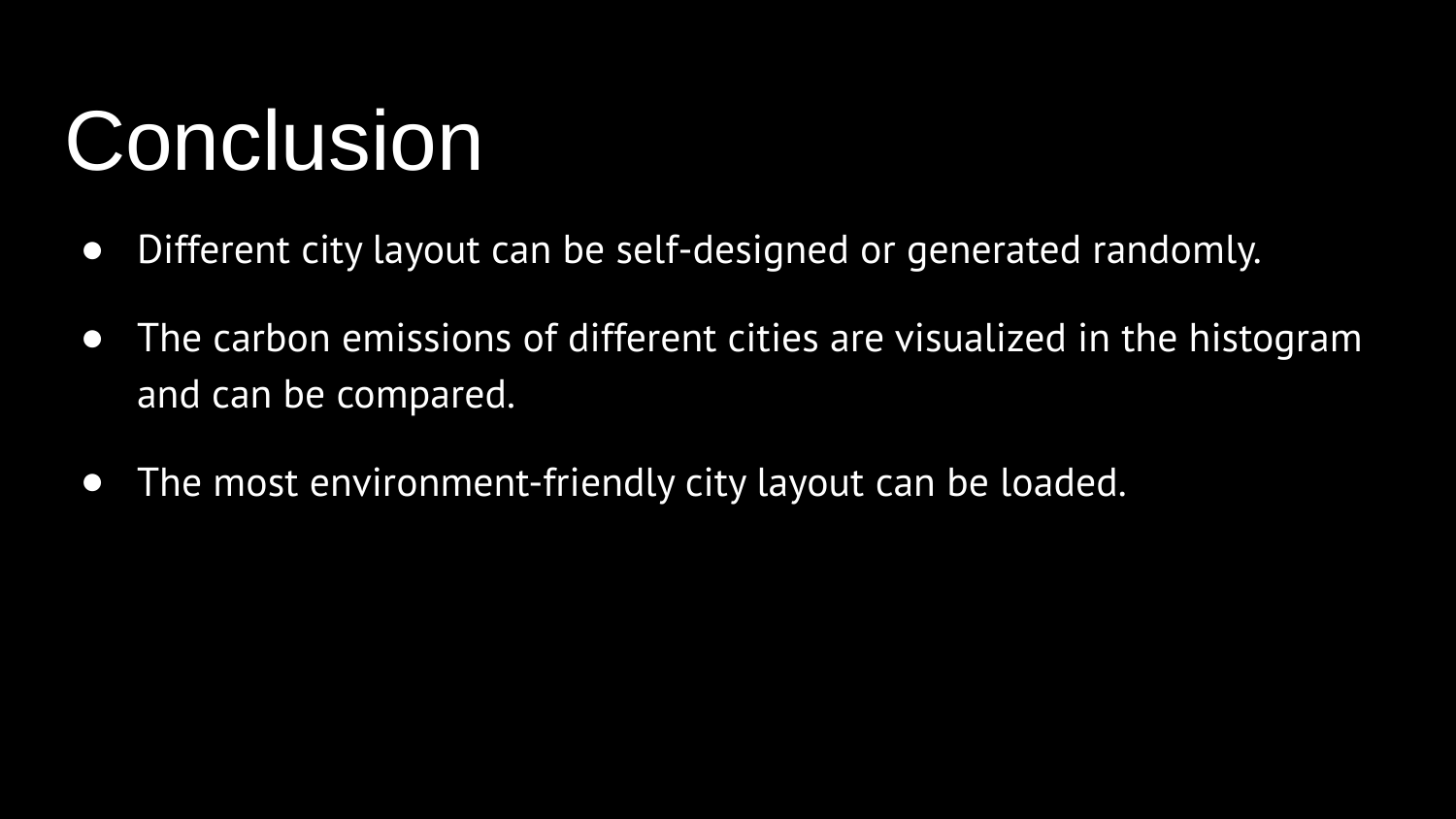

# Conclusion
Different city layout can be self-designed or generated randomly.
The carbon emissions of different cities are visualized in the histogram and can be compared.
The most environment-friendly city layout can be loaded.